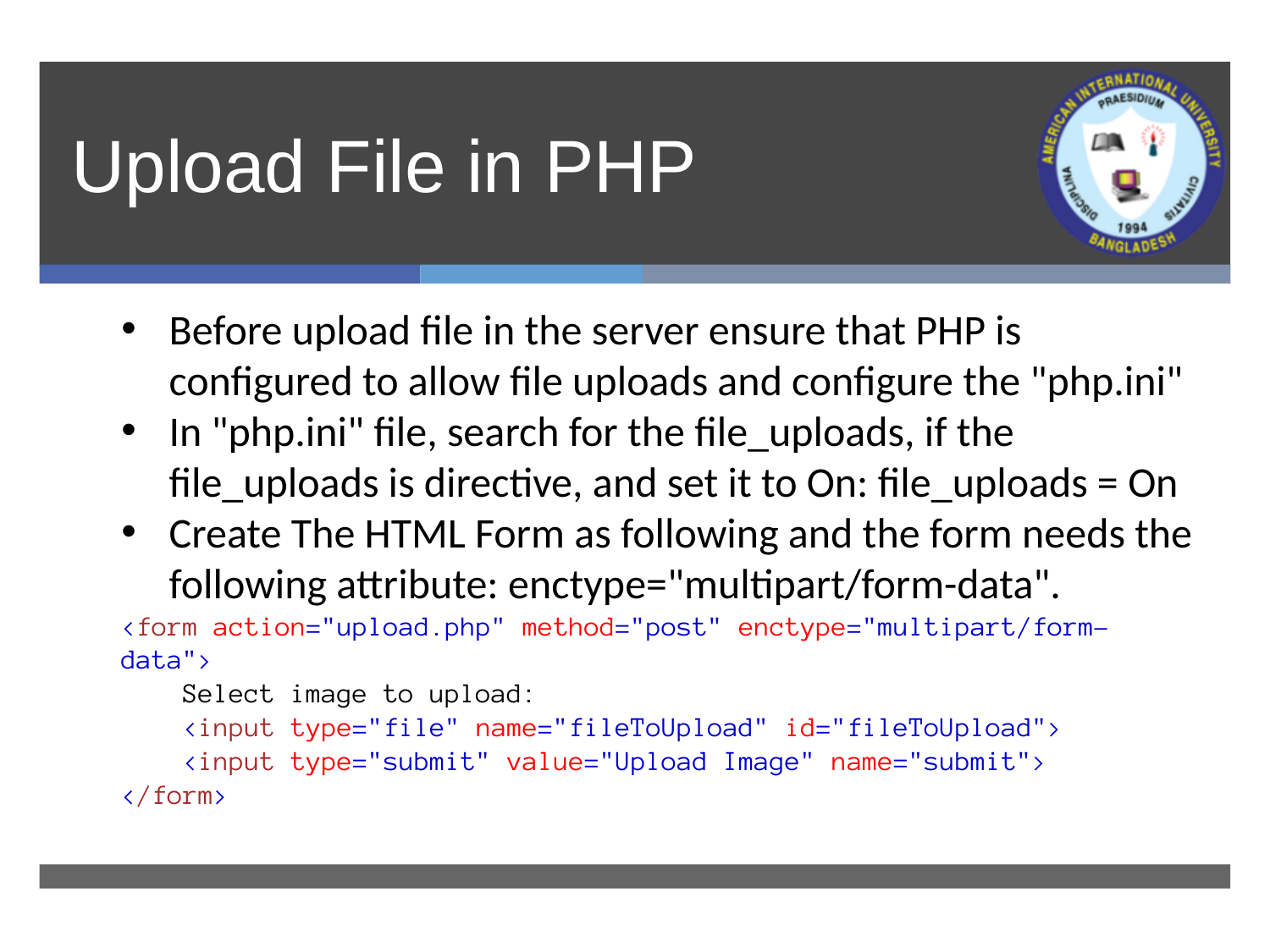

# Upload File in PHP

Before upload file in the server ensure that PHP is configured to allow file uploads and configure the "php.ini"
In "php.ini" file, search for the file_uploads, if the file_uploads is directive, and set it to On: file_uploads = On
Create The HTML Form as following and the form needs the following attribute: enctype="multipart/form-data".
<form action="upload.php" method="post" enctype="multipart/form-data">
    Select image to upload:
    <input type="file" name="fileToUpload" id="fileToUpload">
    <input type="submit" value="Upload Image" name="submit">
</form>